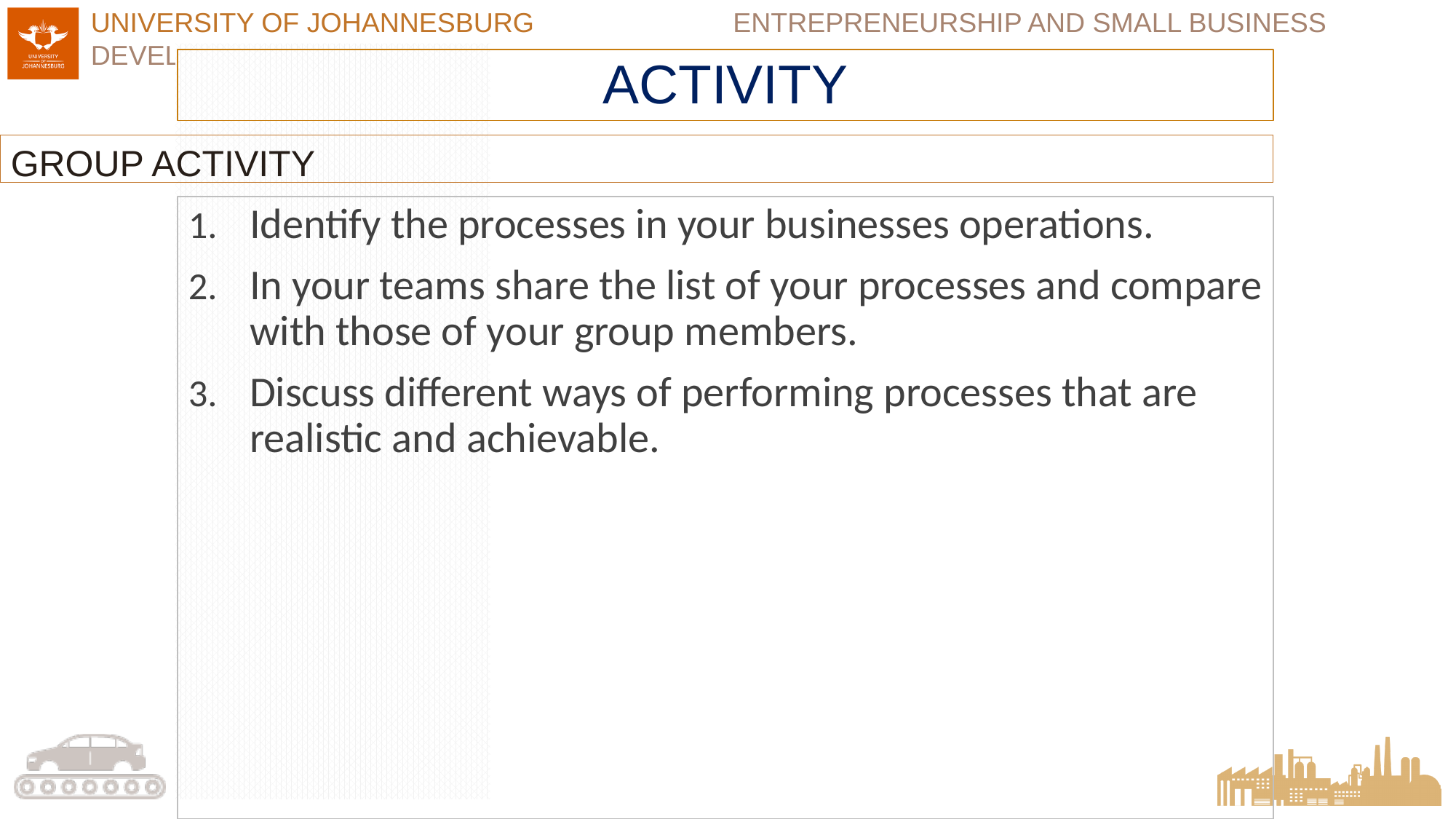

# ACTIVITY
GROUP ACTIVITY
Identify the processes in your businesses operations.
In your teams share the list of your processes and compare with those of your group members.
Discuss different ways of performing processes that are realistic and achievable.